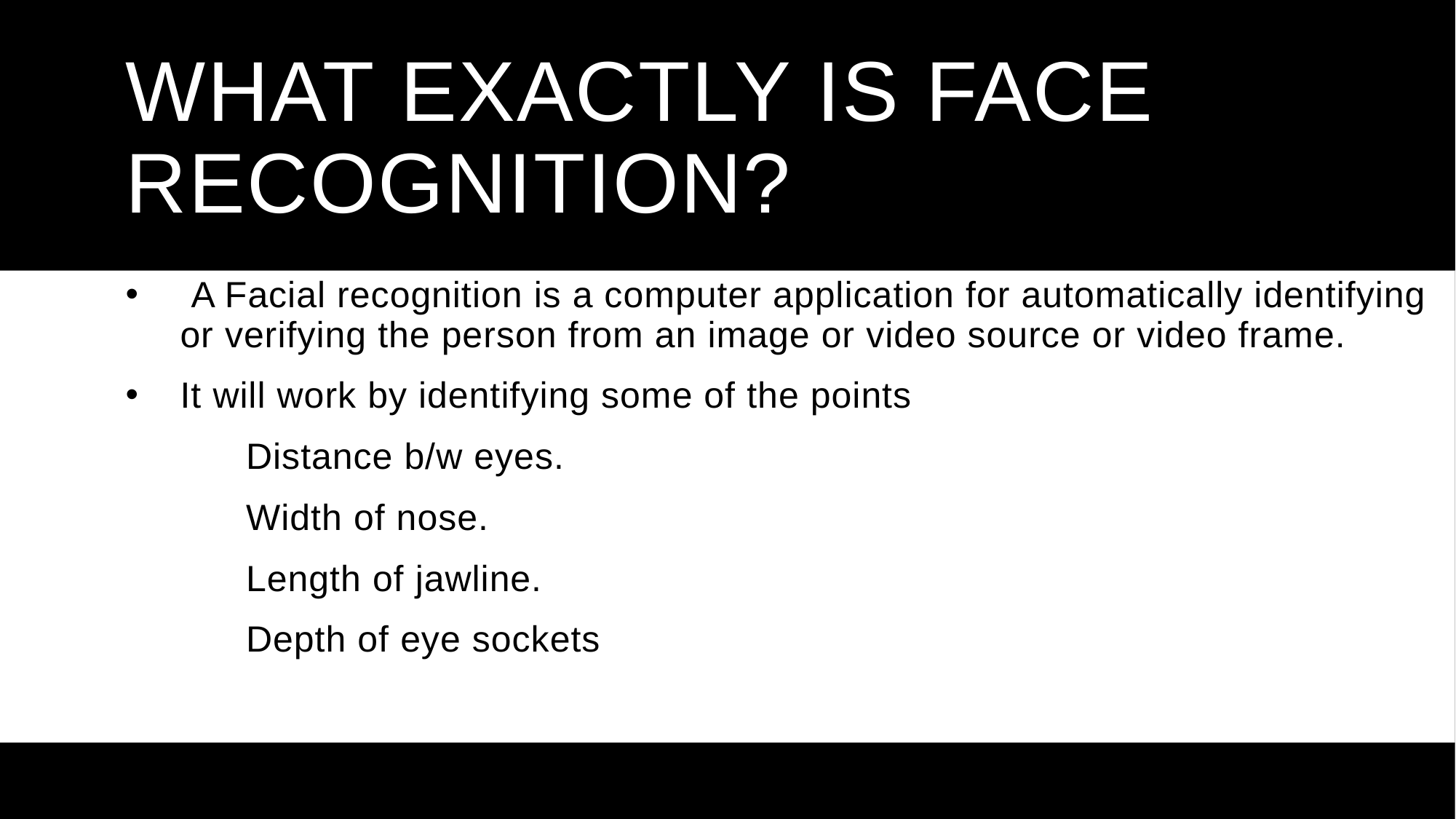

# WHAT EXACTLY IS FACE RECOGNITION?
 A Facial recognition is a computer application for automatically identifying or verifying the person from an image or video source or video frame.
It will work by identifying some of the points
           Distance b/w eyes.
           Width of nose.
           Length of jawline.
           Depth of eye sockets